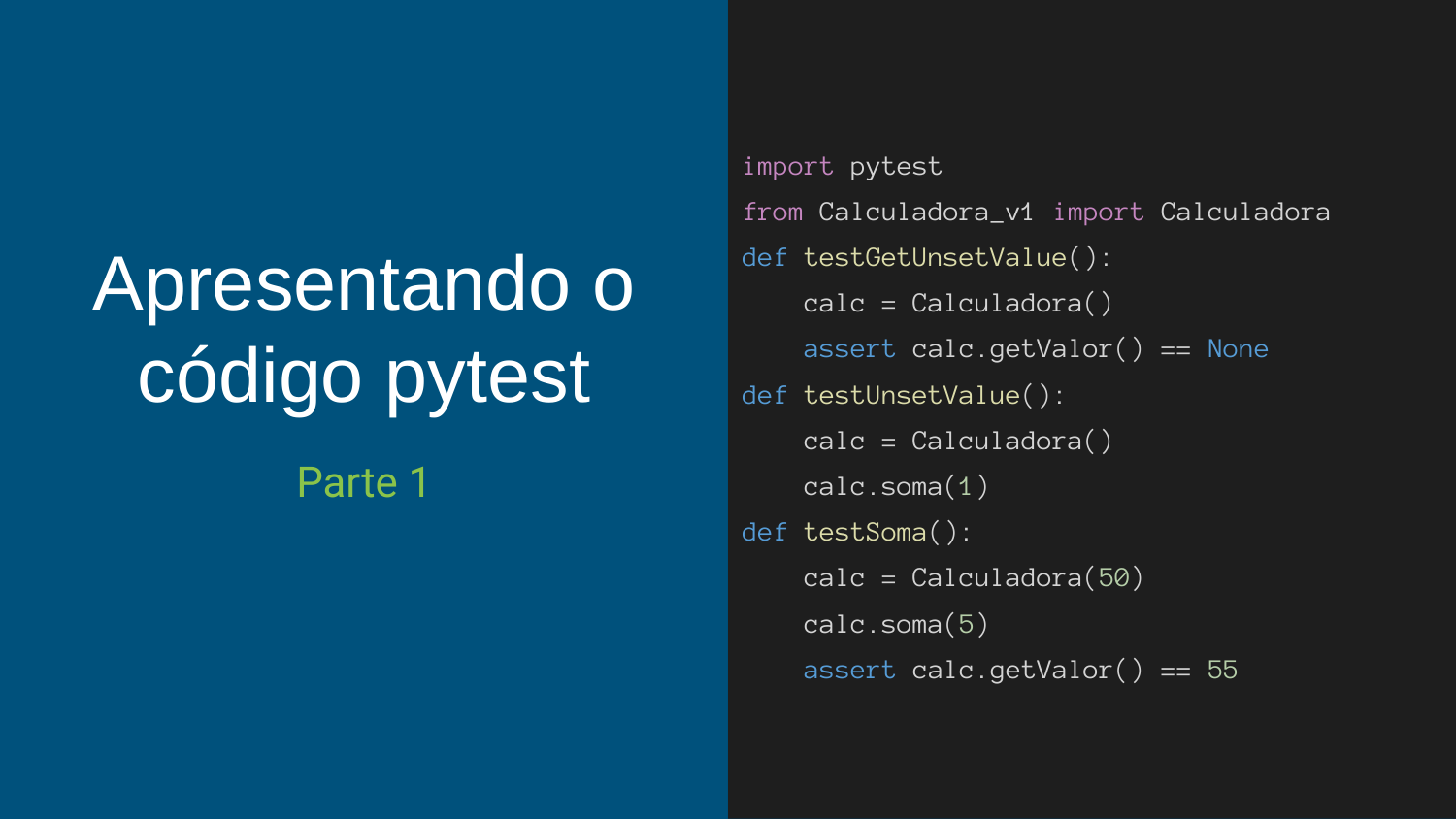

import pytest
from Calculadora_v1 import Calculadora
def testGetUnsetValue():
    calc = Calculadora()
    assert calc.getValor() == None
def testUnsetValue():
    calc = Calculadora()
    calc.soma(1)
def testSoma():
    calc = Calculadora(50)
    calc.soma(5)
    assert calc.getValor() == 55
# Apresentando o código pytest
Parte 1